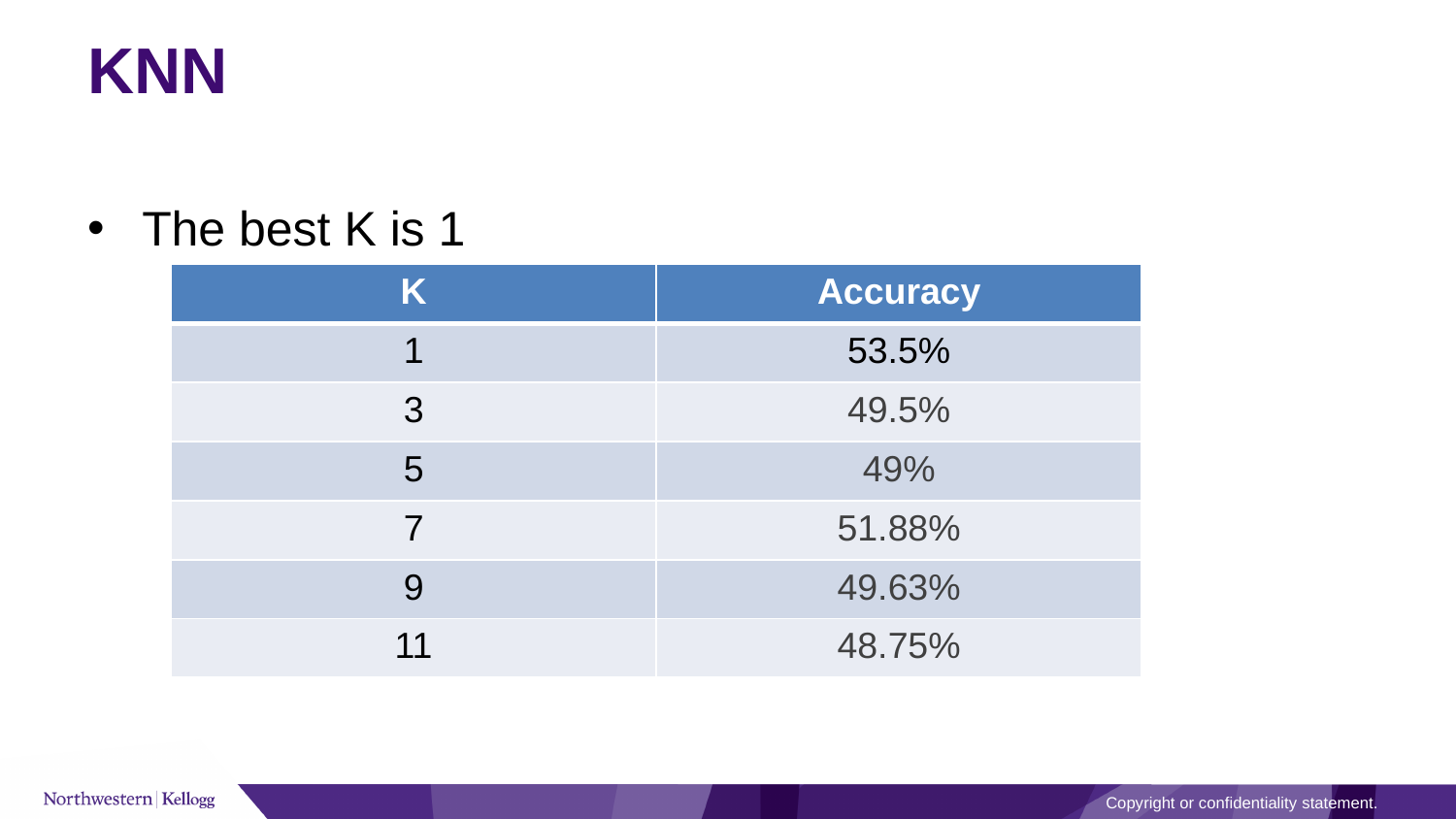

# KNN
The best K is 1

| K | Accuracy |
| --- | --- |
| 1 | 53.5% |
| 3 | 49.5% |
| 5 | 49% |
| 7 | 51.88% |
| 9 | 49.63% |
| 11 | 48.75% |
Copyright or confidentiality statement.
11